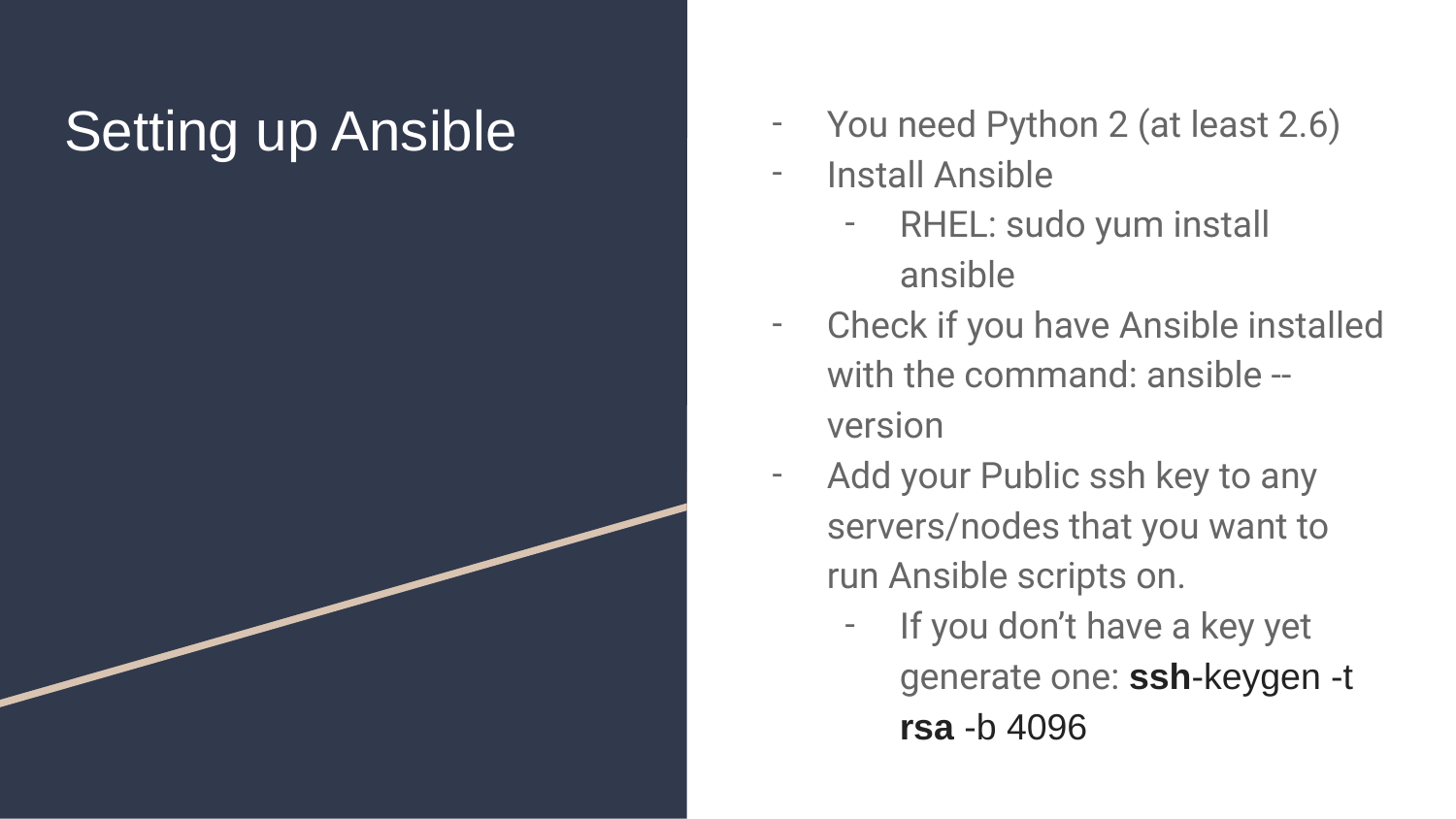

# Setting up Ansible
You need Python 2 (at least 2.6)
Install Ansible
RHEL: sudo yum install ansible
Check if you have Ansible installed with the command: ansible --version
Add your Public ssh key to any servers/nodes that you want to run Ansible scripts on.
If you don’t have a key yet generate one: ssh-keygen -t rsa -b 4096